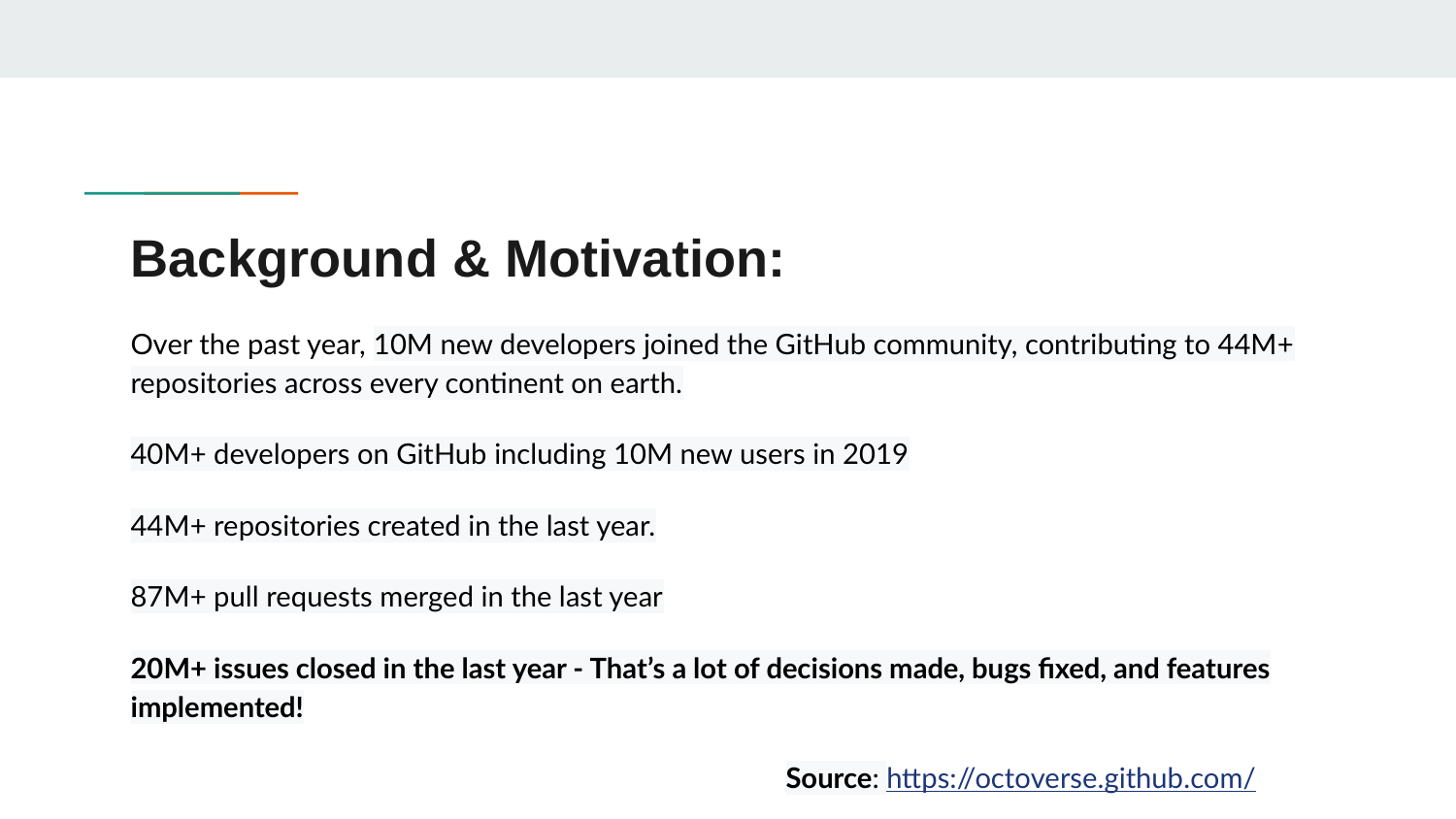

# Background & Motivation:
Over the past year, 10M new developers joined the GitHub community, contributing to 44M+ repositories across every continent on earth.
40M+ developers on GitHub including 10M new users in 2019
44M+ repositories created in the last year.
87M+ pull requests merged in the last year
20M+ issues closed in the last year - That’s a lot of decisions made, bugs fixed, and features implemented!
Source: https://octoverse.github.com/